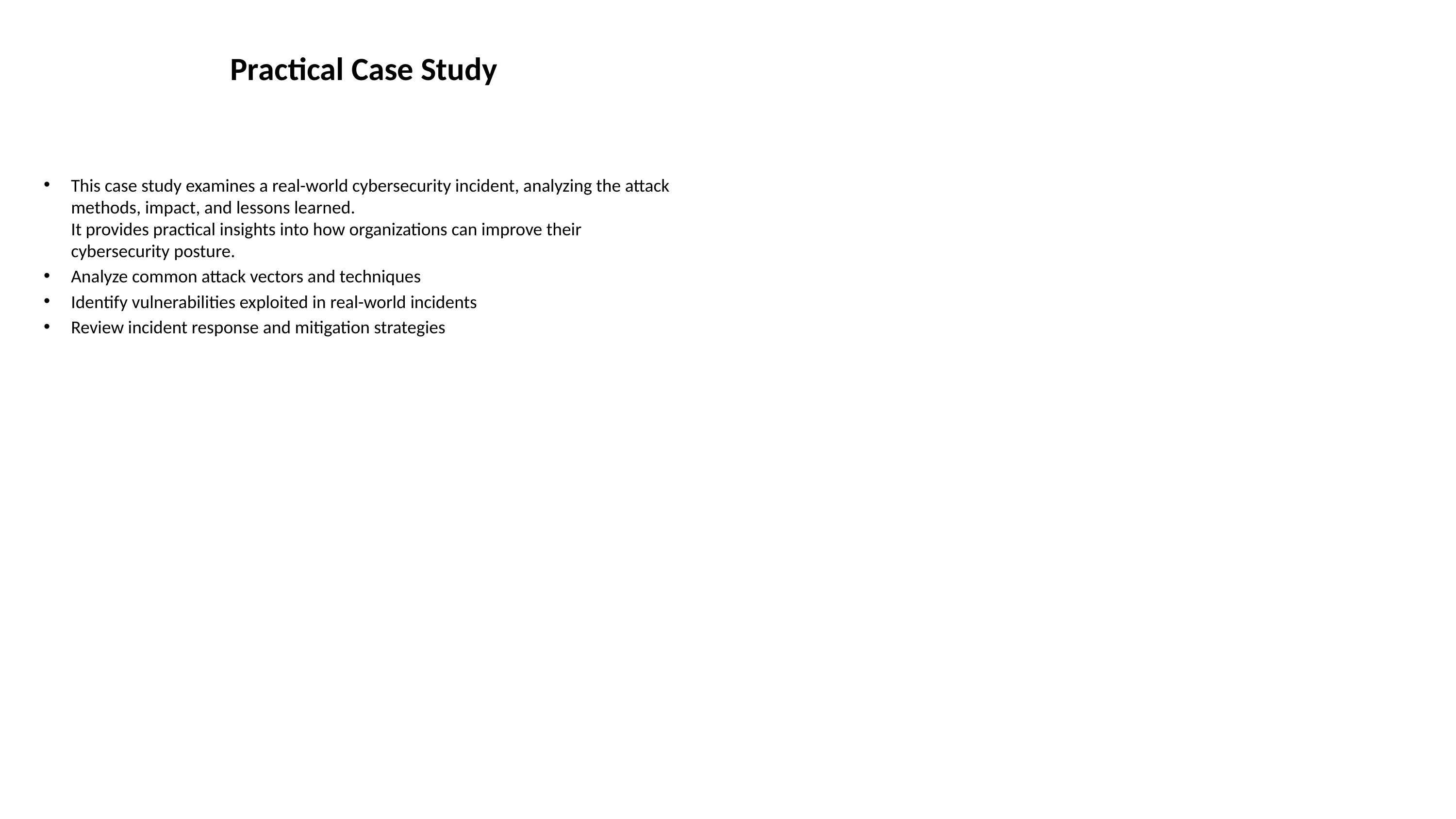

# Practical Case Study

This case study examines a real-world cybersecurity incident, analyzing the attack methods, impact, and lessons learned.
It provides practical insights into how organizations can improve their cybersecurity posture.
Analyze common attack vectors and techniques
Identify vulnerabilities exploited in real-world incidents
Review incident response and mitigation strategies